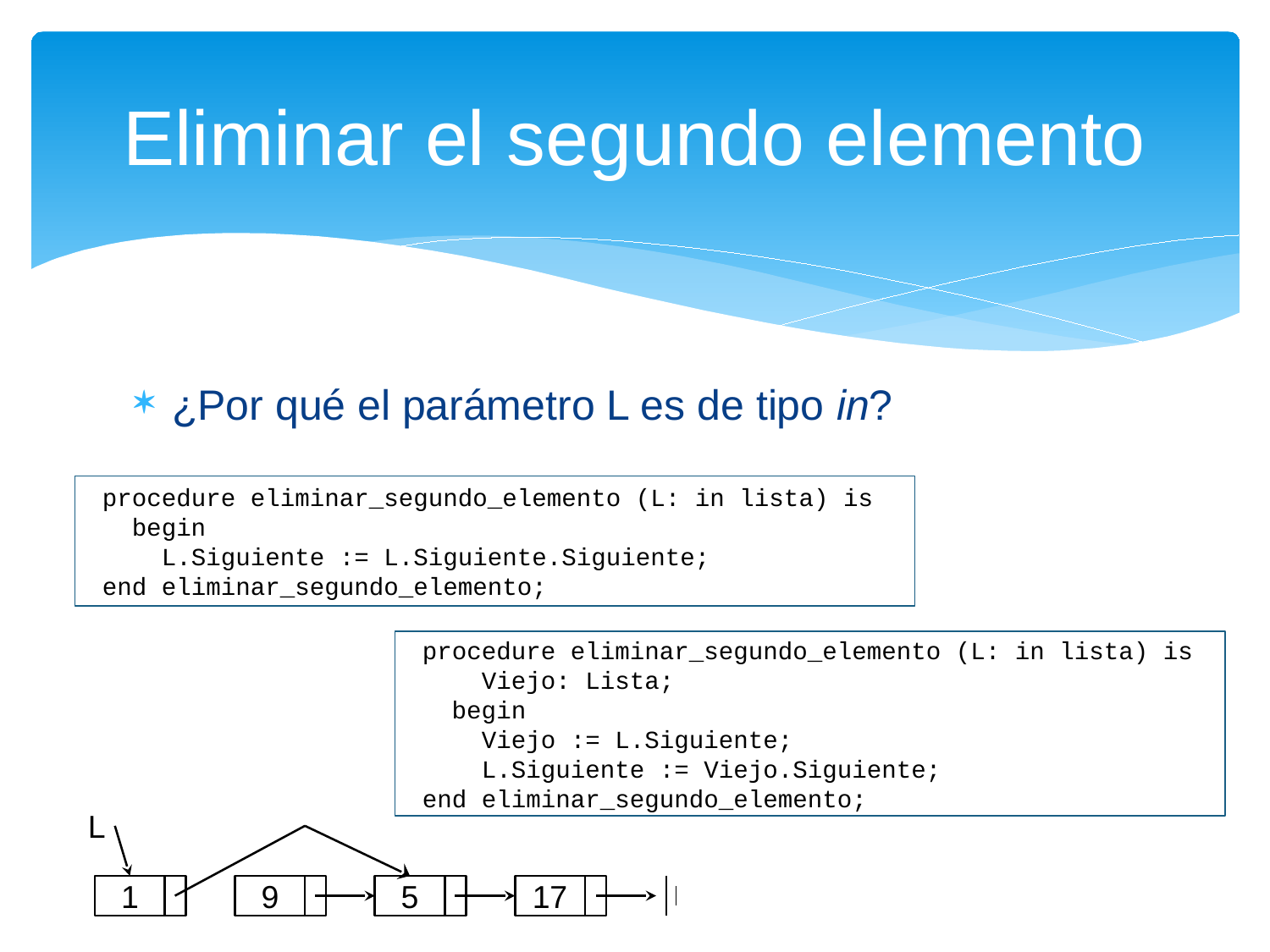

# Eliminar el segundo elemento
¿Por qué el parámetro L es de tipo in?
 procedure eliminar_segundo_elemento (L: in lista) is
   begin
     L.Siguiente := L.Siguiente.Siguiente;
 end eliminar_segundo_elemento;
 procedure eliminar_segundo_elemento (L: in lista) is
     Viejo: Lista;
   begin
     Viejo := L.Siguiente;
     L.Siguiente := Viejo.Siguiente;
 end eliminar_segundo_elemento;
L
1

9

5

17